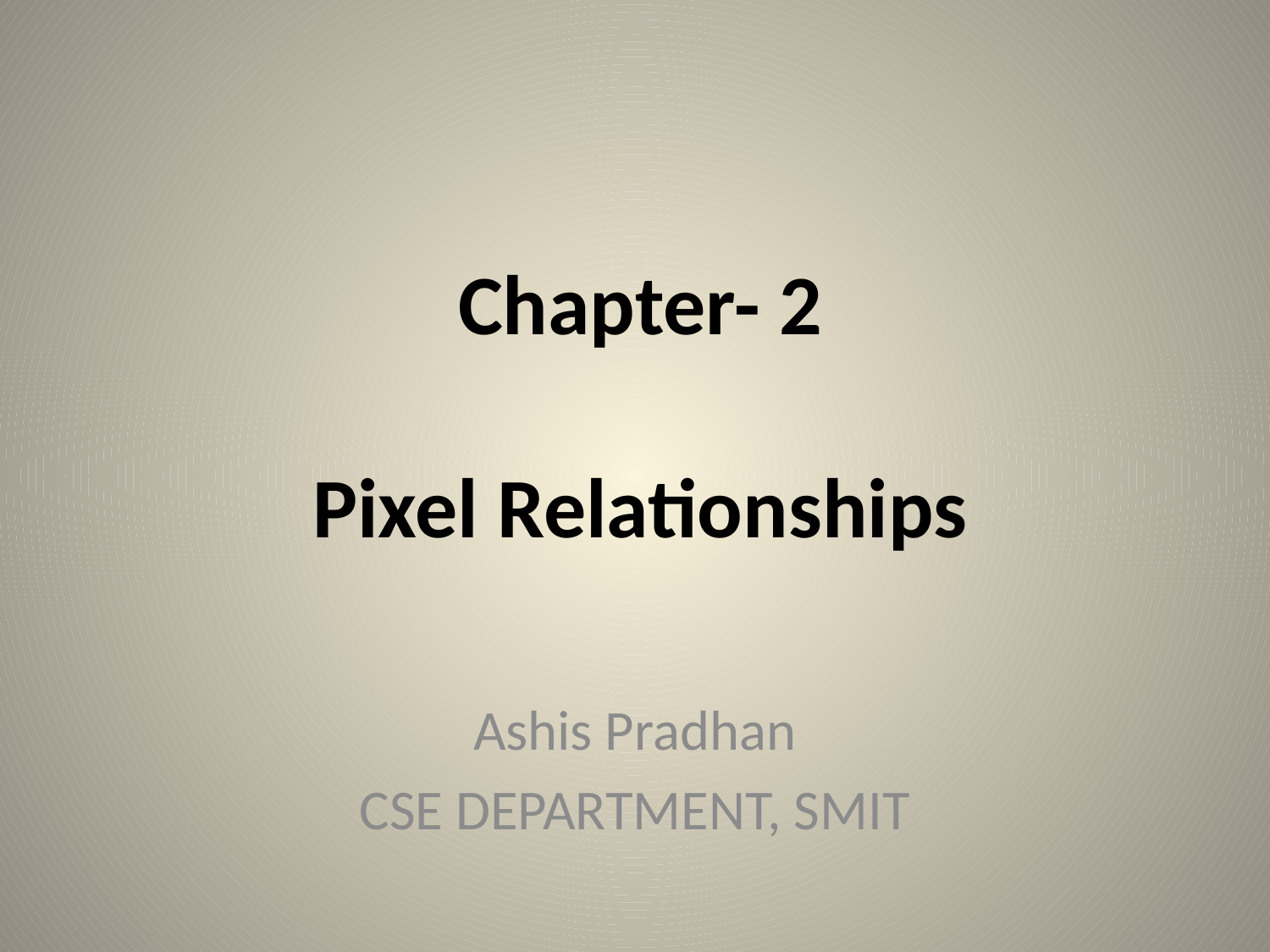

# Chapter- 2 Pixel Relationships
Ashis Pradhan
CSE DEPARTMENT, SMIT